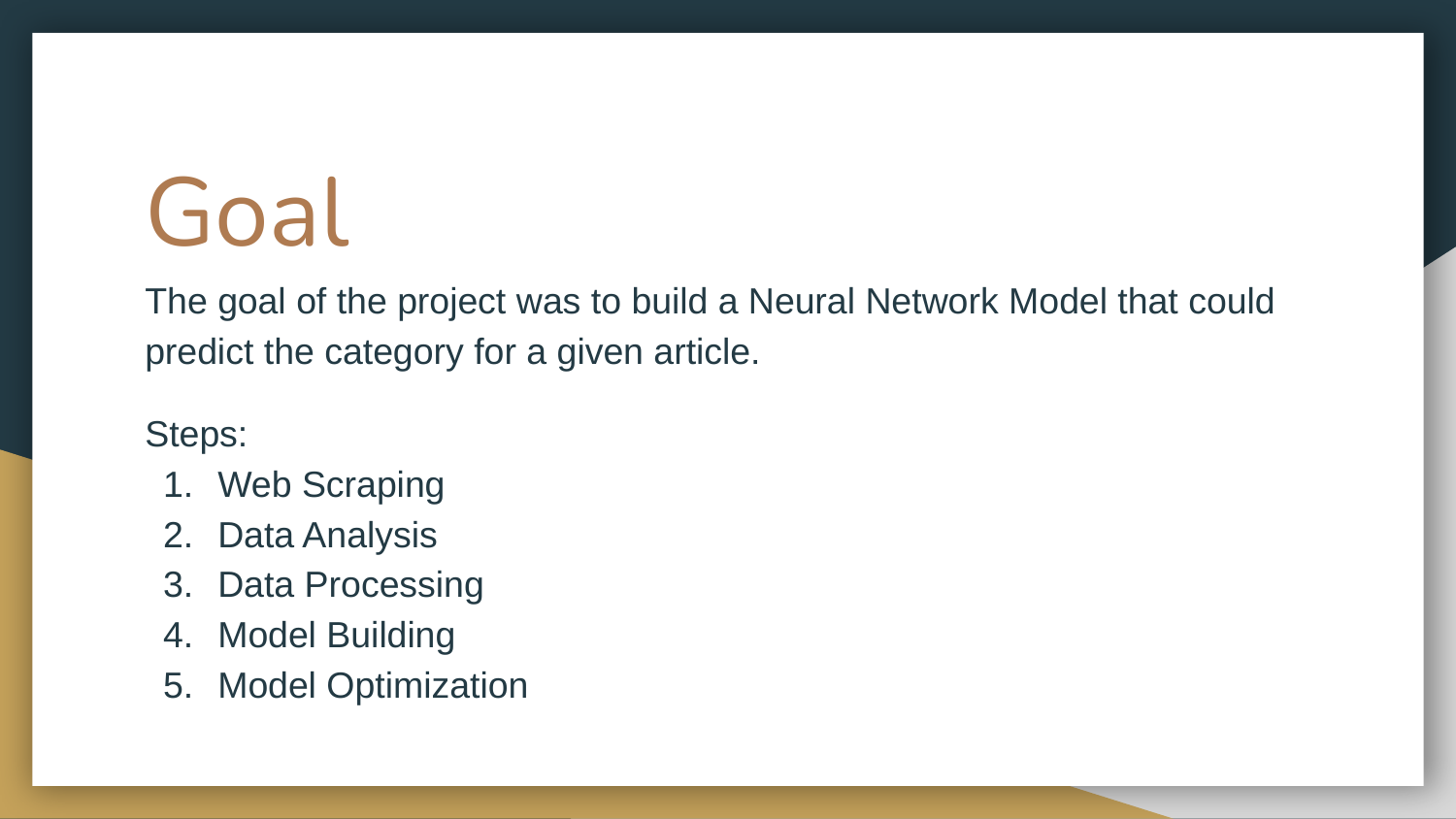

# Goal
The goal of the project was to build a Neural Network Model that could predict the category for a given article.
Steps:
Web Scraping
Data Analysis
Data Processing
Model Building
Model Optimization